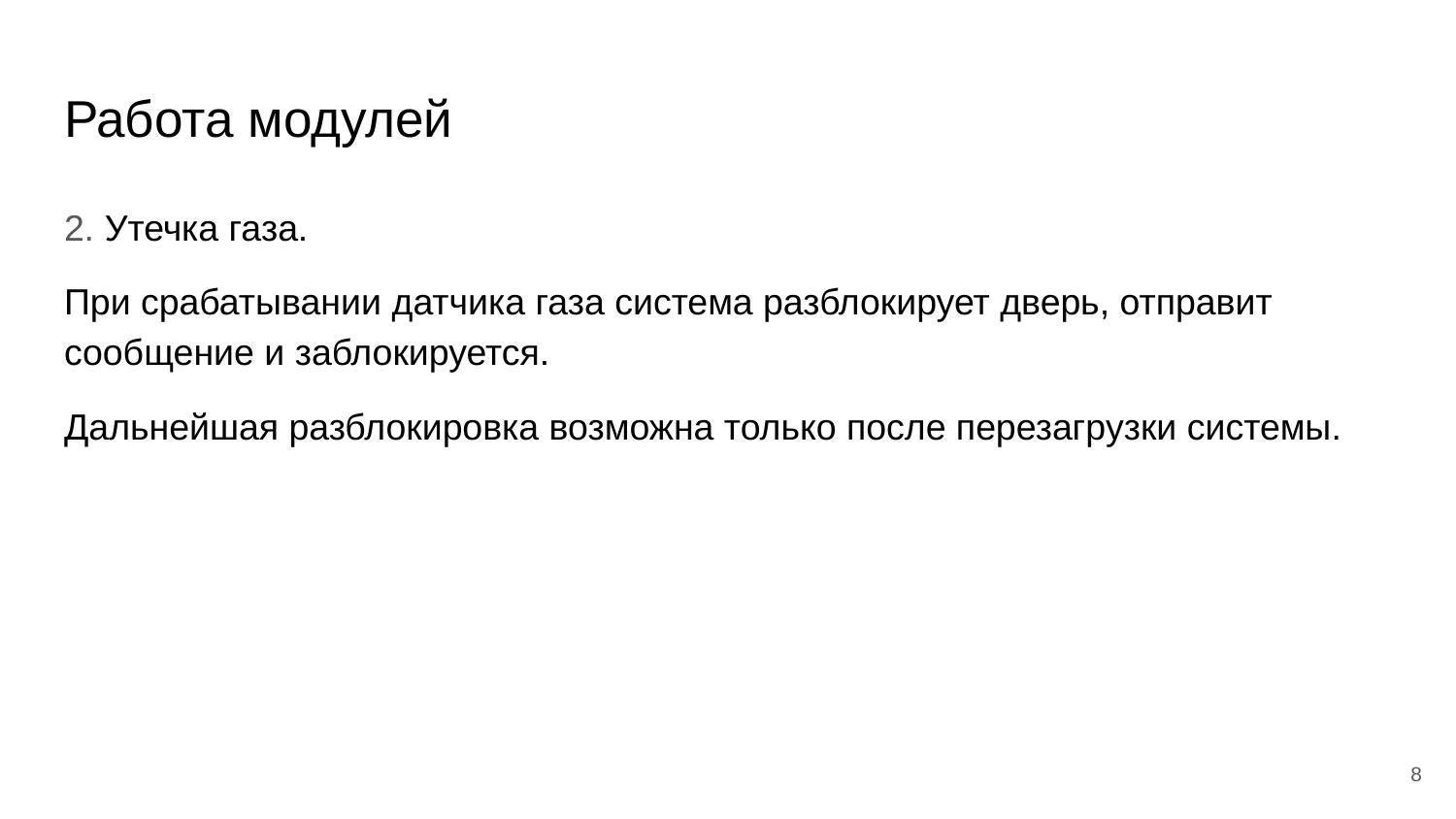

# Работа модулей
2. Утечка газа.
При срабатывании датчика газа система разблокирует дверь, отправит сообщение и заблокируется.
Дальнейшая разблокировка возможна только после перезагрузки системы.
8